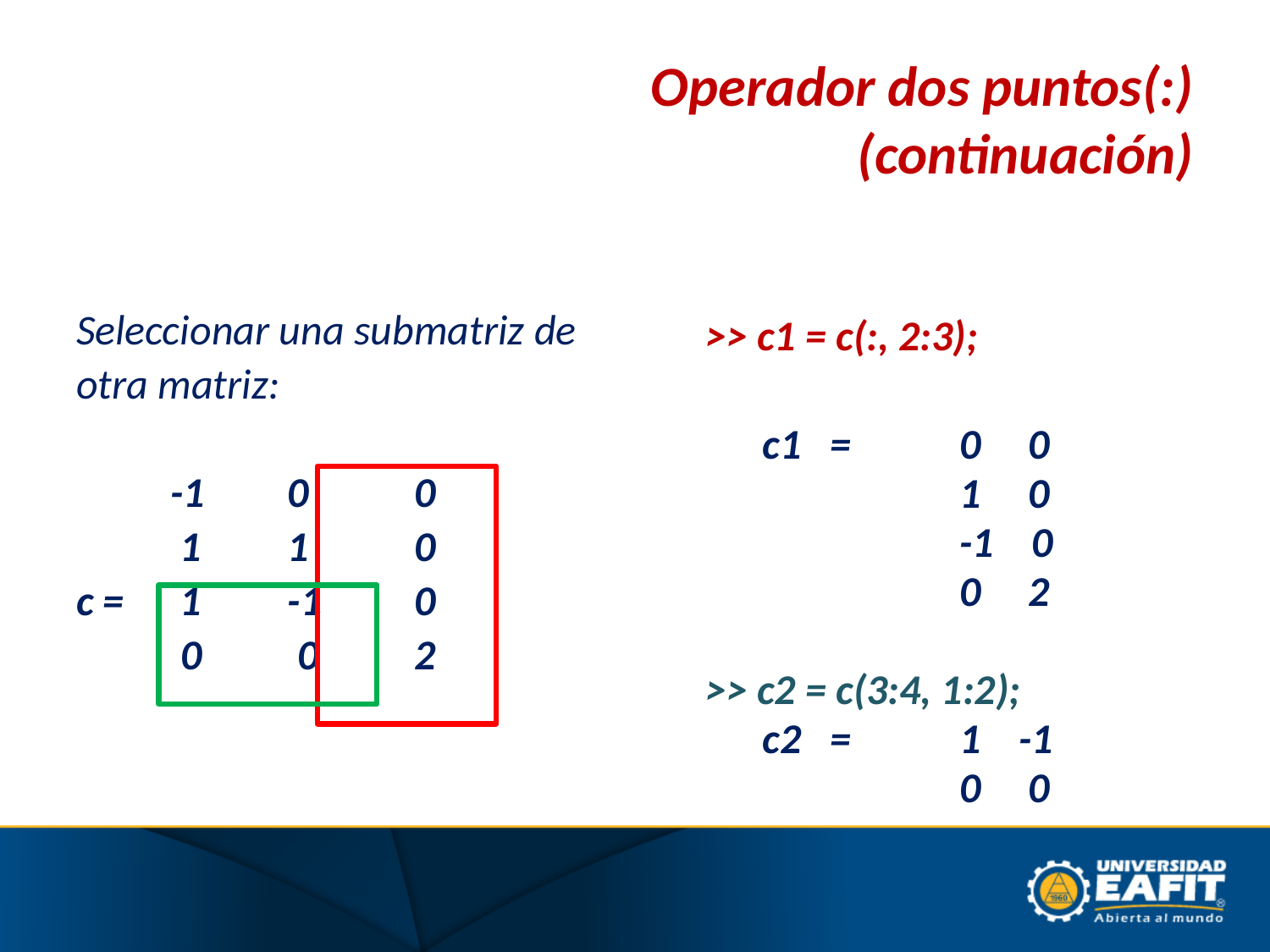

# Operador dos puntos(:) (continuación)

Seleccionar una submatriz de
otra matriz:

	 -1   	0  	0
	  1   	1	0
c =	  1 	-1	0
           0   	 0    	2

     >> c1 = c(:, 2:3);

	      c1   = 	0     0
			1     0
			-1    0
	    	   	0     2

     >> c2 = c(3:4, 1:2);
 	      c2   = 	1    -1
			0     0